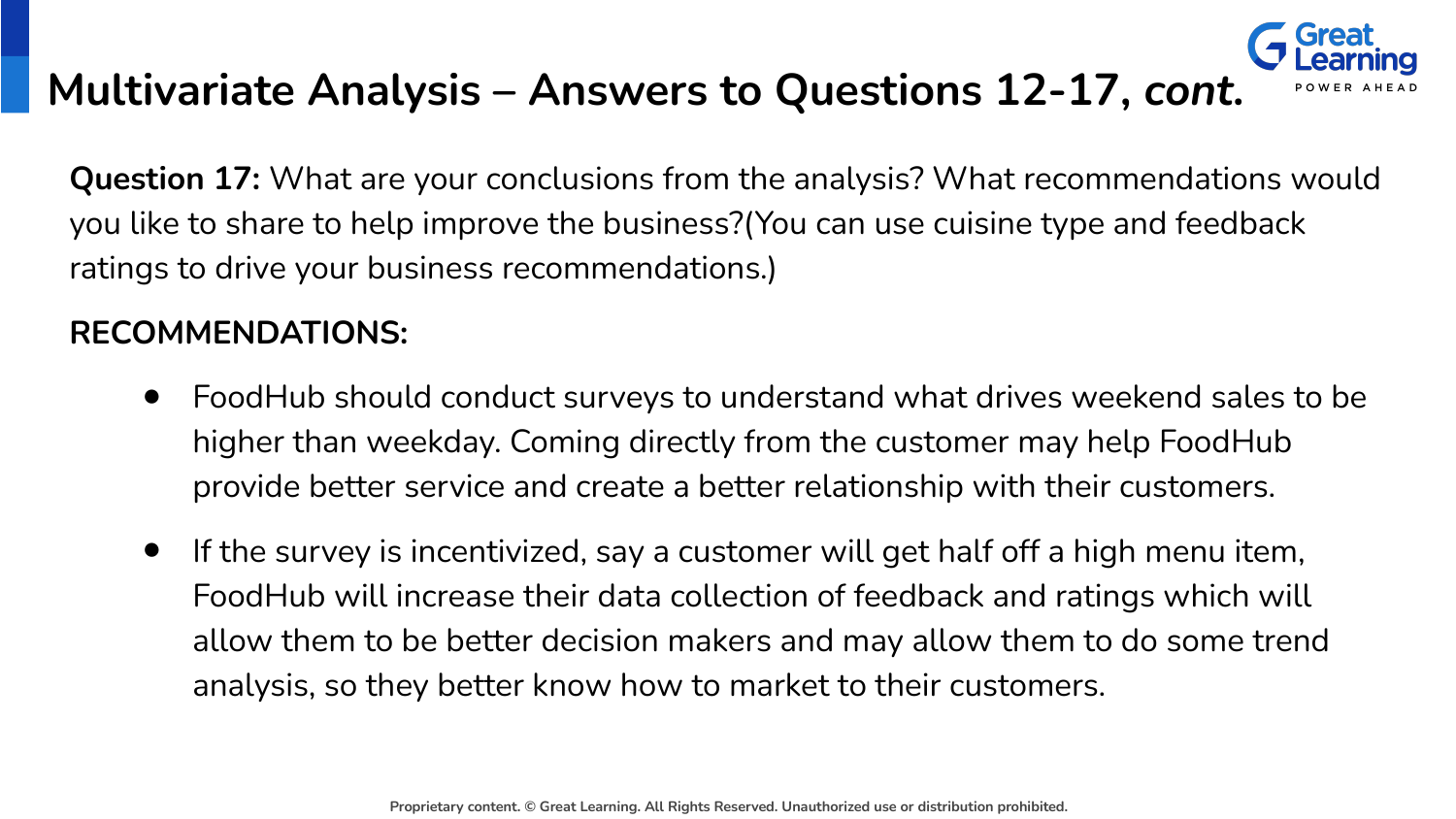

# Multivariate Analysis – Answers to Questions 12-17, cont.
Question 17: What are your conclusions from the analysis? What recommendations would you like to share to help improve the business?(You can use cuisine type and feedback ratings to drive your business recommendations.)
RECOMMENDATIONS:
FoodHub should conduct surveys to understand what drives weekend sales to be higher than weekday. Coming directly from the customer may help FoodHub provide better service and create a better relationship with their customers.
If the survey is incentivized, say a customer will get half off a high menu item, FoodHub will increase their data collection of feedback and ratings which will allow them to be better decision makers and may allow them to do some trend analysis, so they better know how to market to their customers.